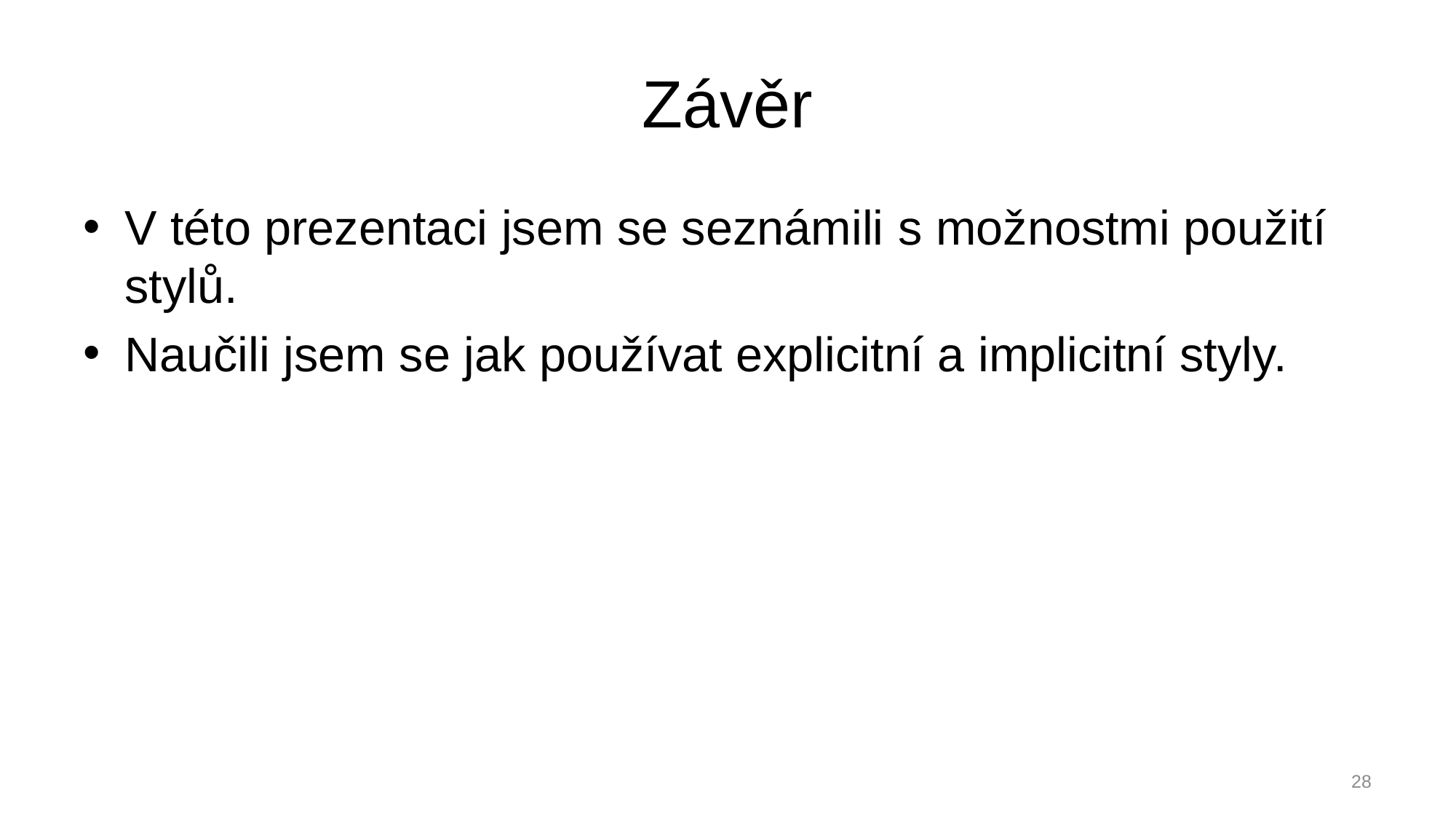

# Závěr
V této prezentaci jsem se seznámili s možnostmi použití stylů.
Naučili jsem se jak používat explicitní a implicitní styly.
28